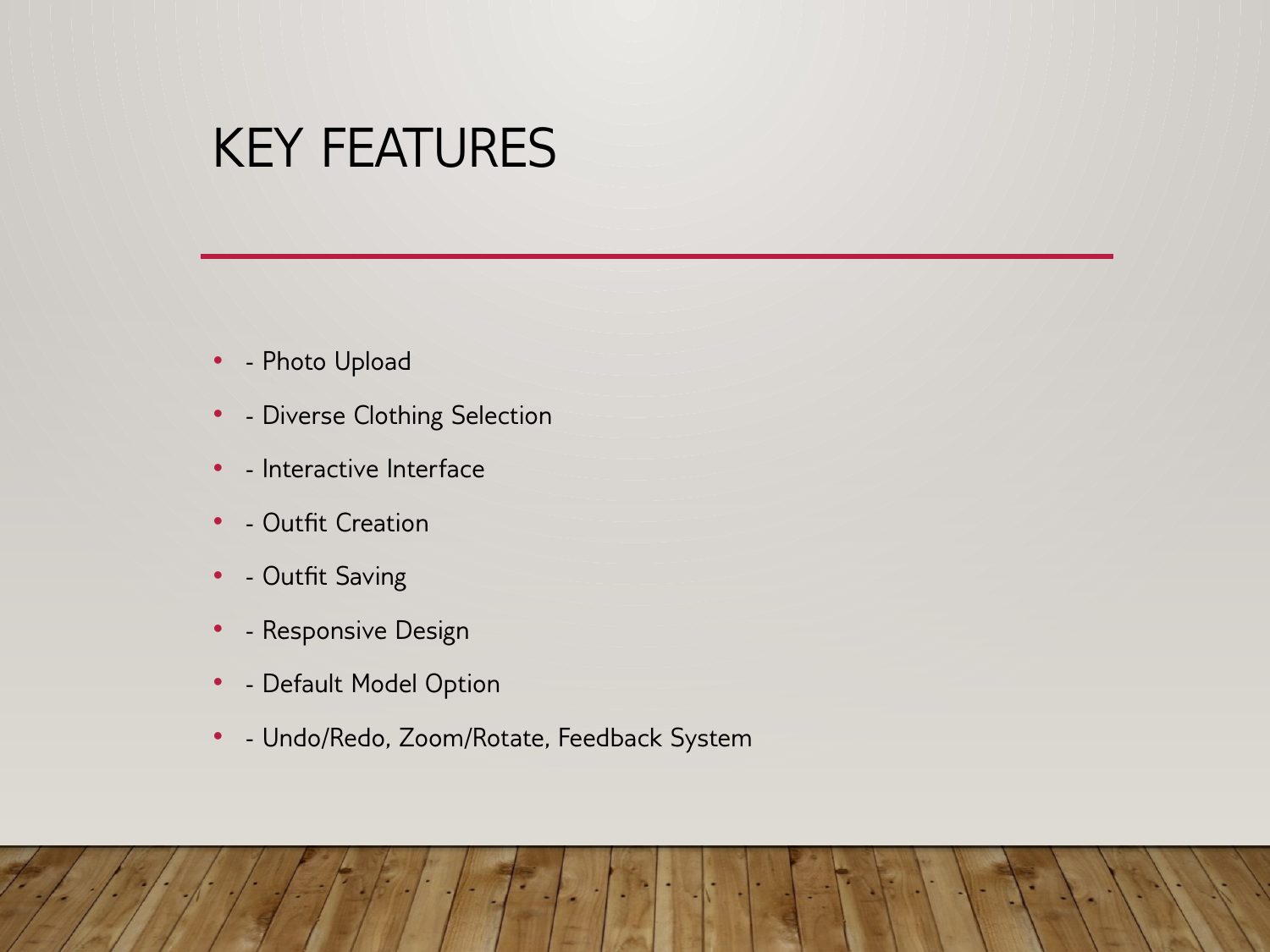

# Key Features

- Photo Upload
- Diverse Clothing Selection
- Interactive Interface
- Outfit Creation
- Outfit Saving
- Responsive Design
- Default Model Option
- Undo/Redo, Zoom/Rotate, Feedback System